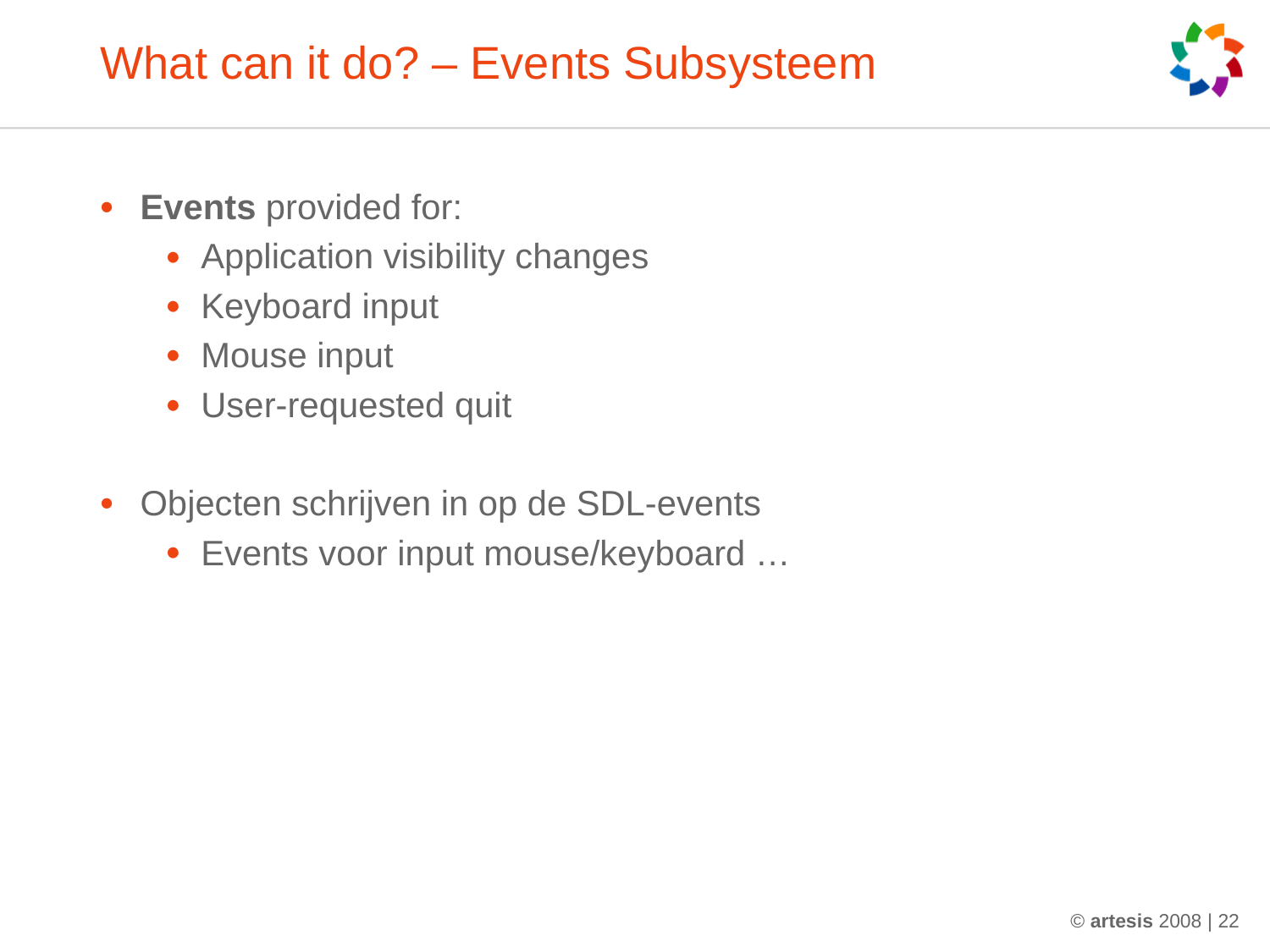

# What can it do? – Events Subsysteem
Events provided for:
Application visibility changes
Keyboard input
Mouse input
User-requested quit

Objecten schrijven in op de SDL-events
Events voor input mouse/keyboard …

© artesis 2008 | 22